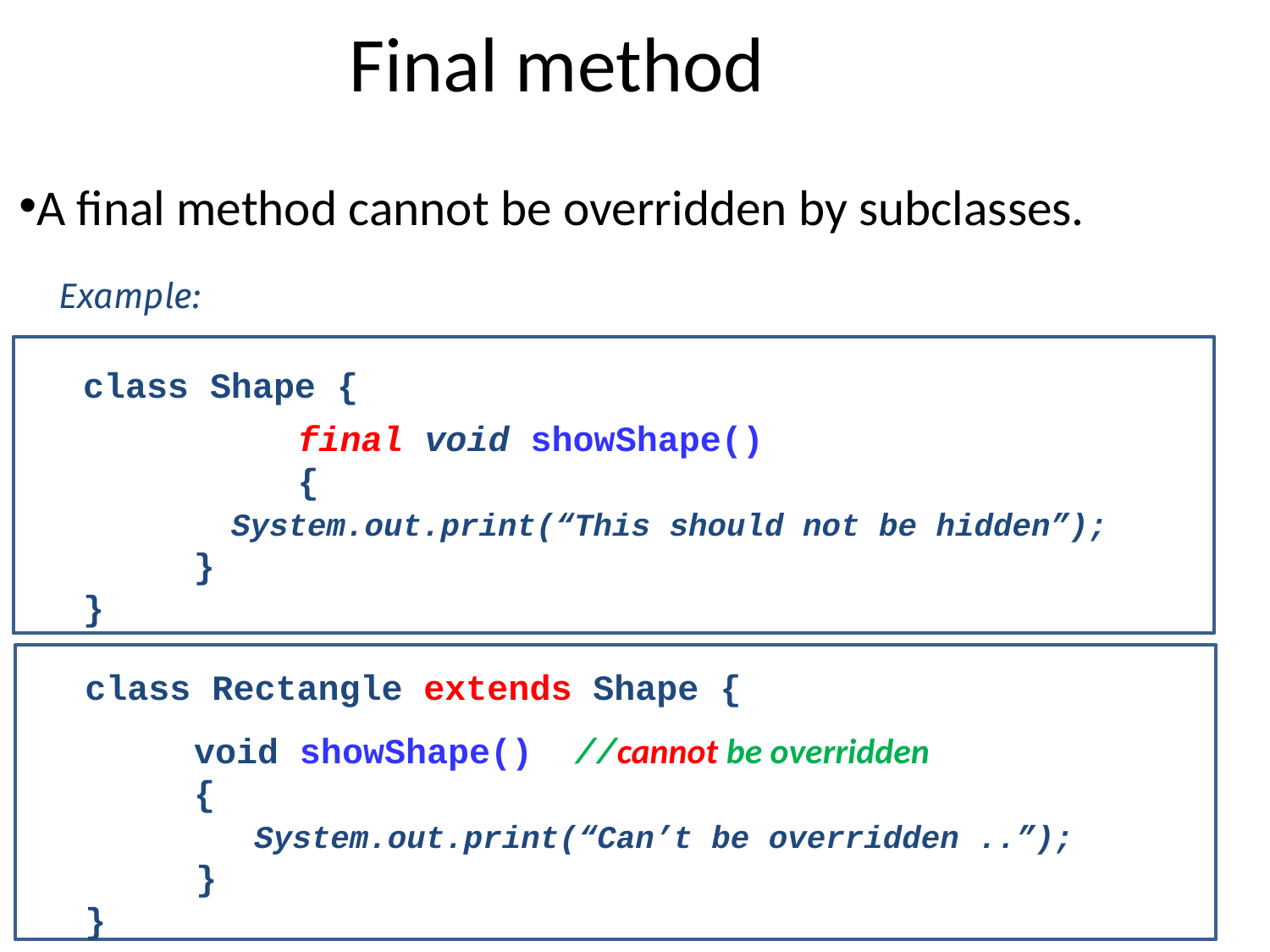

# Final method
A final method cannot be overridden by subclasses.
Example:
class Shape {
		  final void showShape()
		  {
       System.out.print(“This should not be hidden”);
	   }
}
class Rectangle extends Shape {
	   void showShape()  //cannot be overridden
	   {
        System.out.print(“Can’t be overridden ..”);
	   }
}